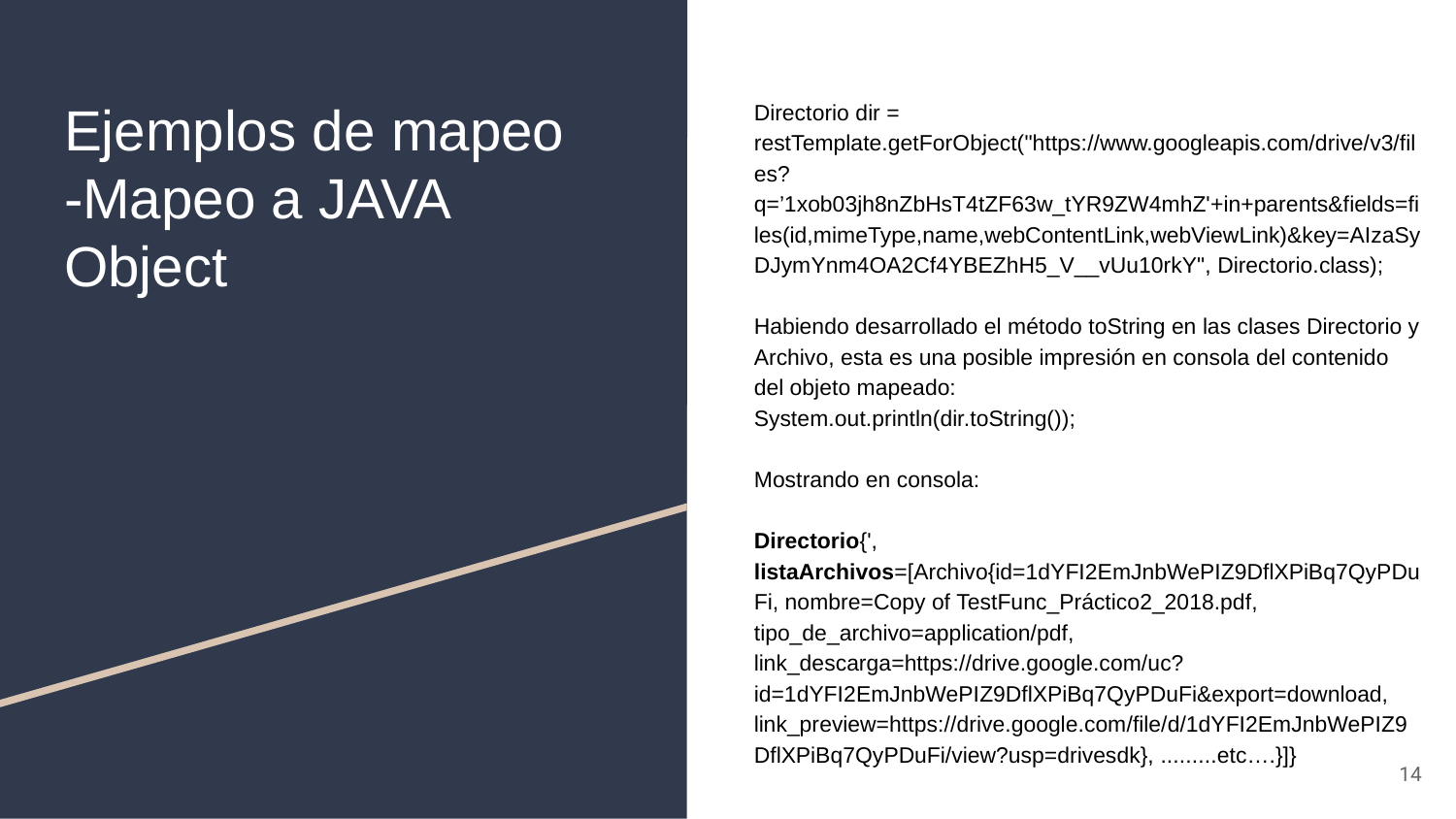

# Ejemplos de mapeo
-Mapeo a JAVA Object
Directorio dir = restTemplate.getForObject("https://www.googleapis.com/drive/v3/files?q=’1xob03jh8nZbHsT4tZF63w_tYR9ZW4mhZ'+in+parents&fields=files(id,mimeType,name,webContentLink,webViewLink)&key=AIzaSyDJymYnm4OA2Cf4YBEZhH5_V__vUu10rkY", Directorio.class);

Habiendo desarrollado el método toString en las clases Directorio y Archivo, esta es una posible impresión en consola del contenido del objeto mapeado:
System.out.println(dir.toString());

Mostrando en consola:

Directorio{', listaArchivos=[Archivo{id=1dYFI2EmJnbWePIZ9DflXPiBq7QyPDuFi, nombre=Copy of TestFunc_Práctico2_2018.pdf, tipo_de_archivo=application/pdf, link_descarga=https://drive.google.com/uc?id=1dYFI2EmJnbWePIZ9DflXPiBq7QyPDuFi&export=download, link_preview=https://drive.google.com/file/d/1dYFI2EmJnbWePIZ9DflXPiBq7QyPDuFi/view?usp=drivesdk}, .........etc….}]}
14